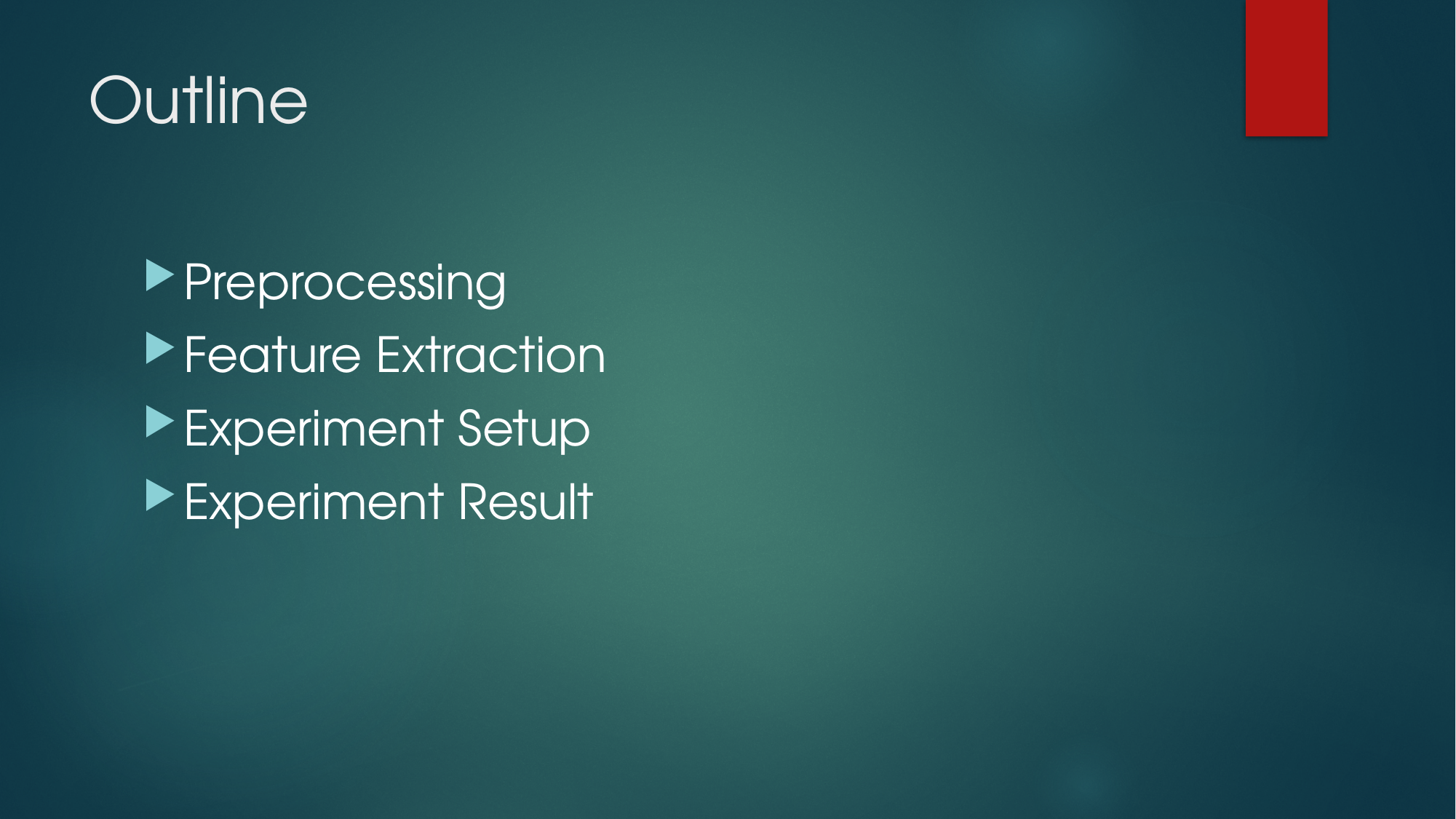

# Outline
Preprocessing
Feature Extraction
Experiment Setup
Experiment Result